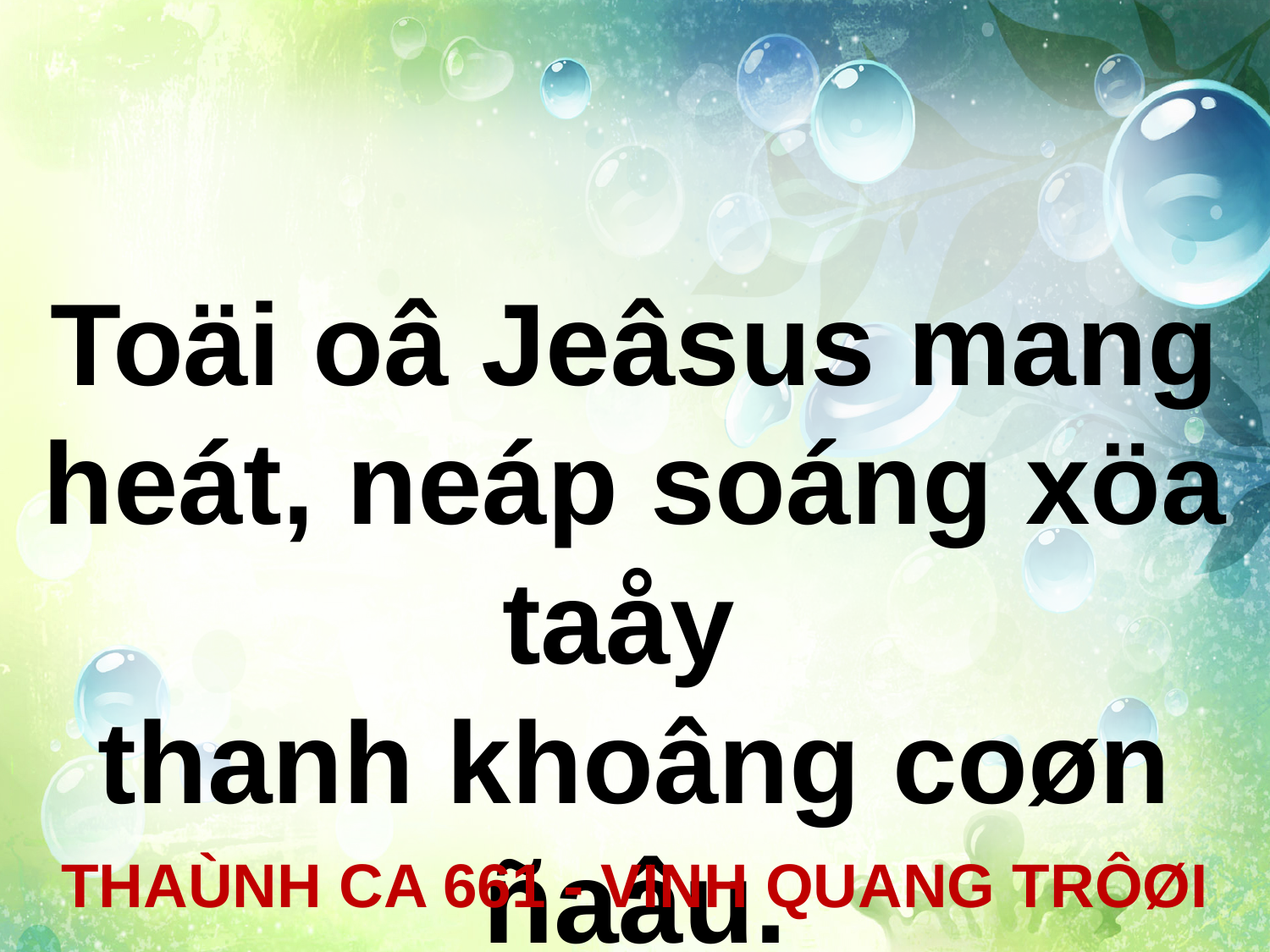

Toäi oâ Jeâsus mang heát, neáp soáng xöa taåy
thanh khoâng coøn ñaâu.
THAÙNH CA 661 - VINH QUANG TRÔØI